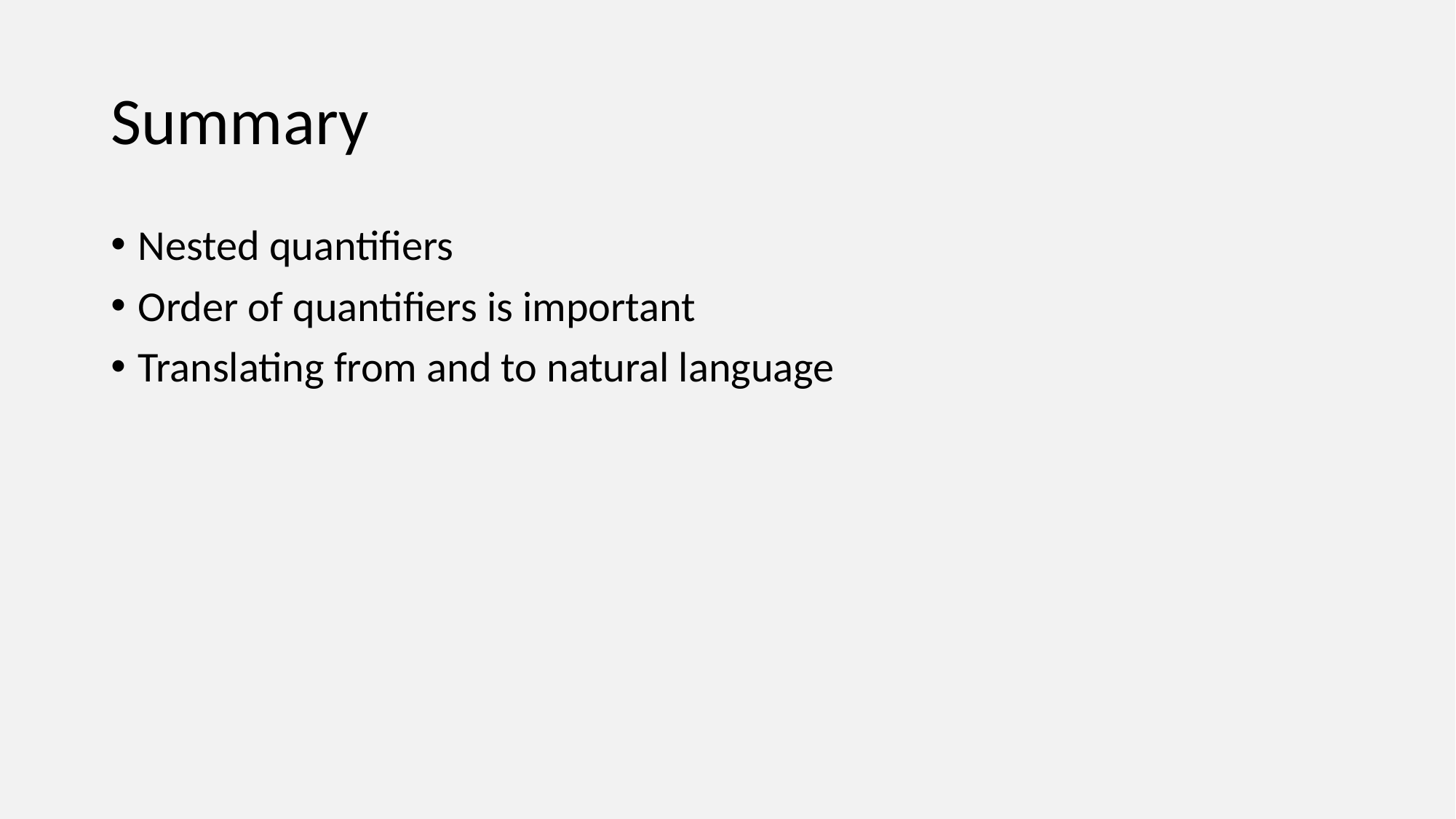

# Summary
Nested quantifiers
Order of quantifiers is important
Translating from and to natural language